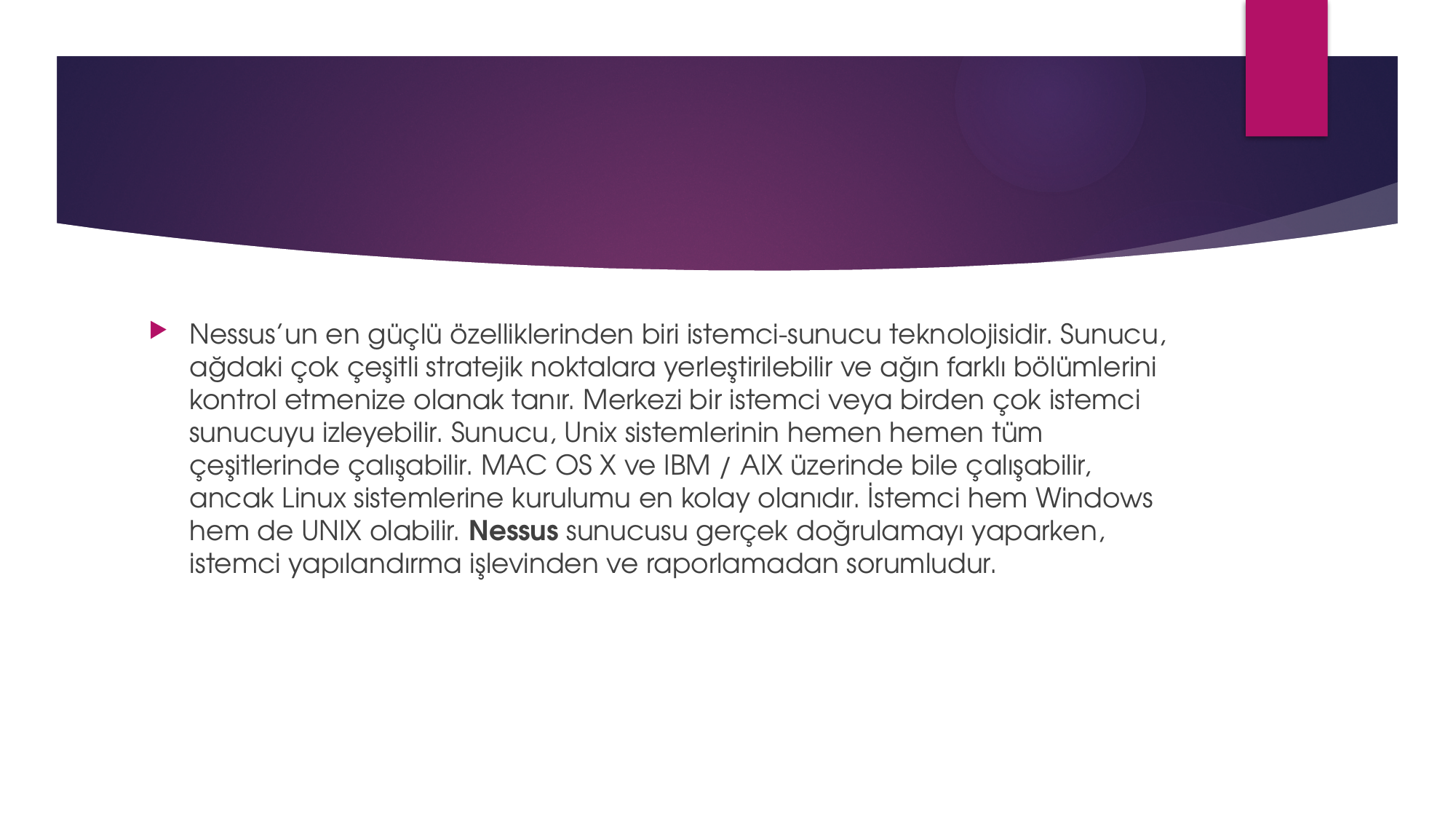

#
Nessus’un en güçlü özelliklerinden biri istemci-sunucu teknolojisidir. Sunucu, ağdaki çok çeşitli stratejik noktalara yerleştirilebilir ve ağın farklı bölümlerini kontrol etmenize olanak tanır. Merkezi bir istemci veya birden çok istemci sunucuyu izleyebilir. Sunucu, Unix sistemlerinin hemen hemen tüm çeşitlerinde çalışabilir. MAC OS X ve IBM / AIX üzerinde bile çalışabilir, ancak Linux sistemlerine kurulumu en kolay olanıdır. İstemci hem Windows hem de UNIX olabilir. Nessus sunucusu gerçek doğrulamayı yaparken, istemci yapılandırma işlevinden ve raporlamadan sorumludur.